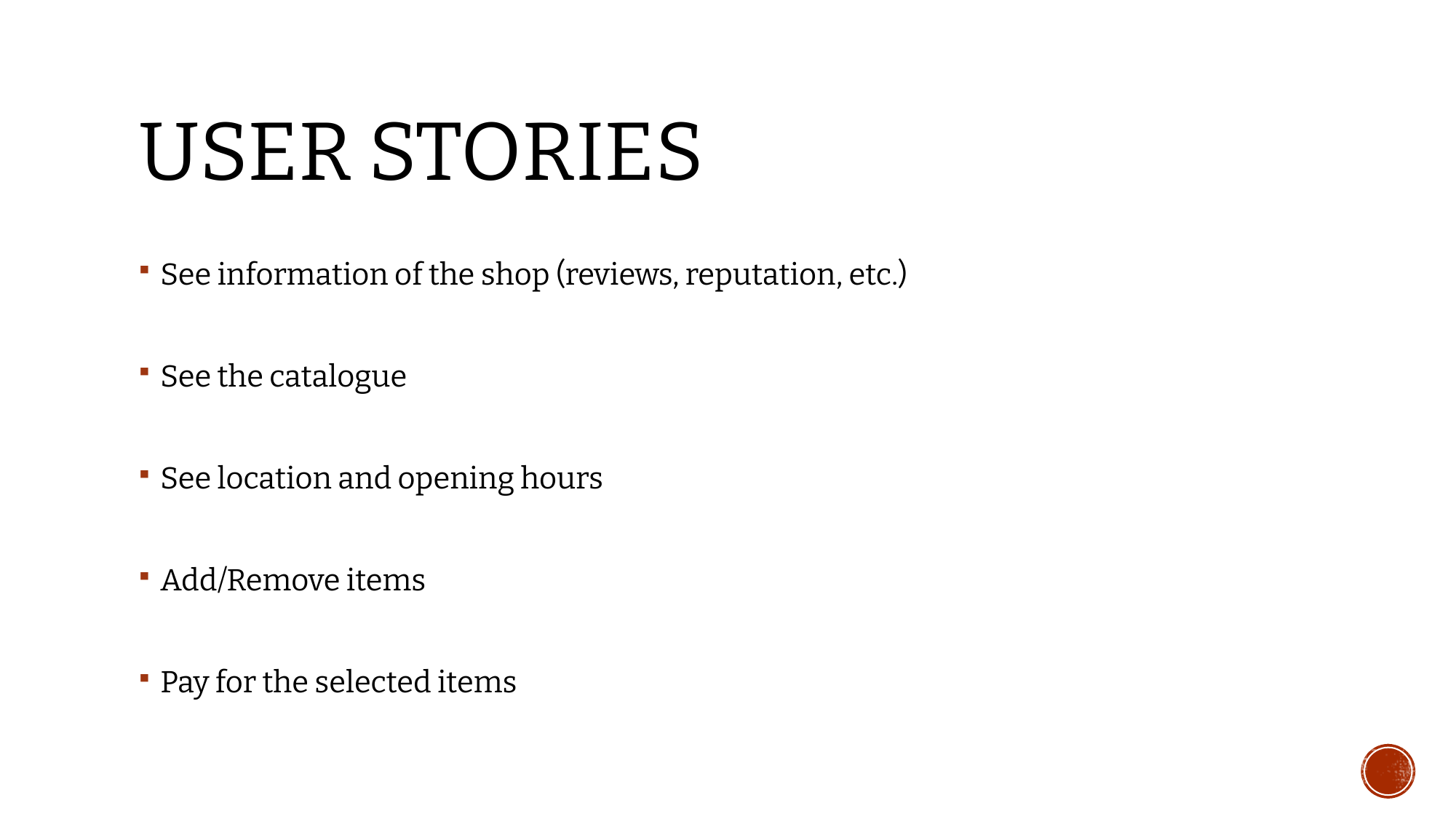

# User Stories
See information of the shop (reviews, reputation, etc.)

See the catalogue

See location and opening hours

Add/Remove items

Pay for the selected items